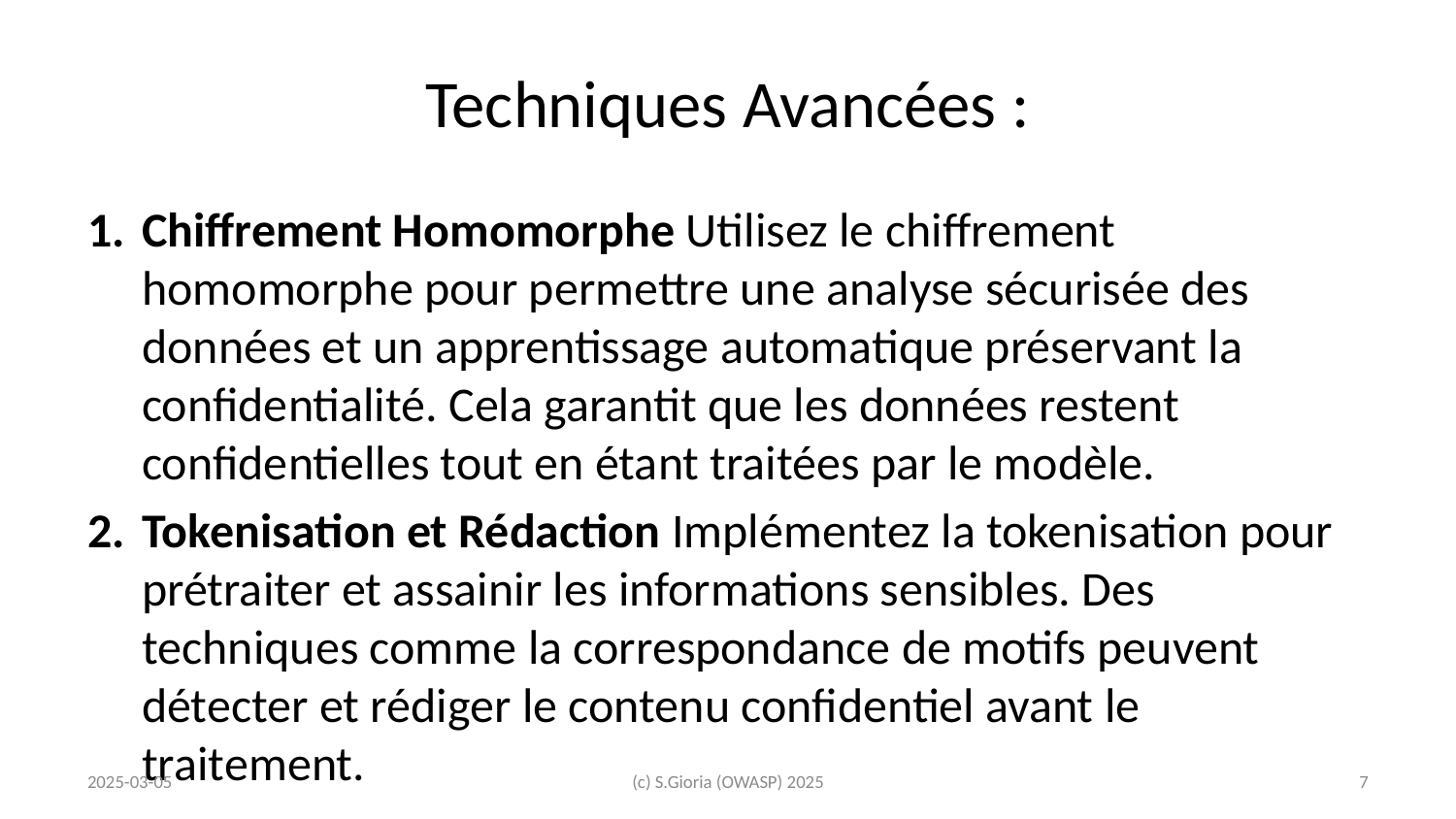

# Techniques Avancées :
Chiffrement Homomorphe Utilisez le chiffrement homomorphe pour permettre une analyse sécurisée des données et un apprentissage automatique préservant la confidentialité. Cela garantit que les données restent confidentielles tout en étant traitées par le modèle.
Tokenisation et Rédaction Implémentez la tokenisation pour prétraiter et assainir les informations sensibles. Des techniques comme la correspondance de motifs peuvent détecter et rédiger le contenu confidentiel avant le traitement.
2025-03-05
(c) S.Gioria (OWASP) 2025
7